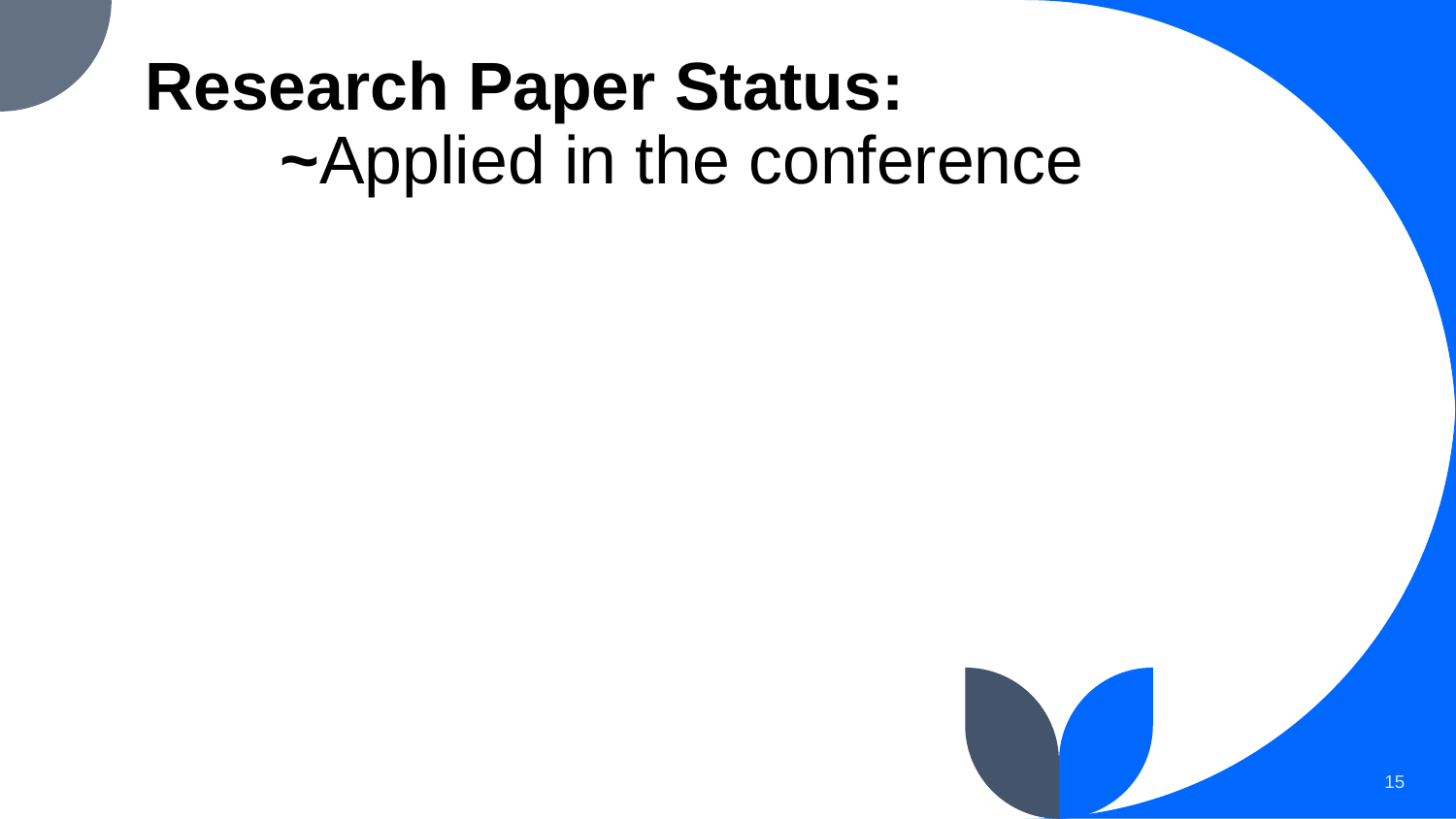

# Research Paper Status:
	~Applied in the conference
15